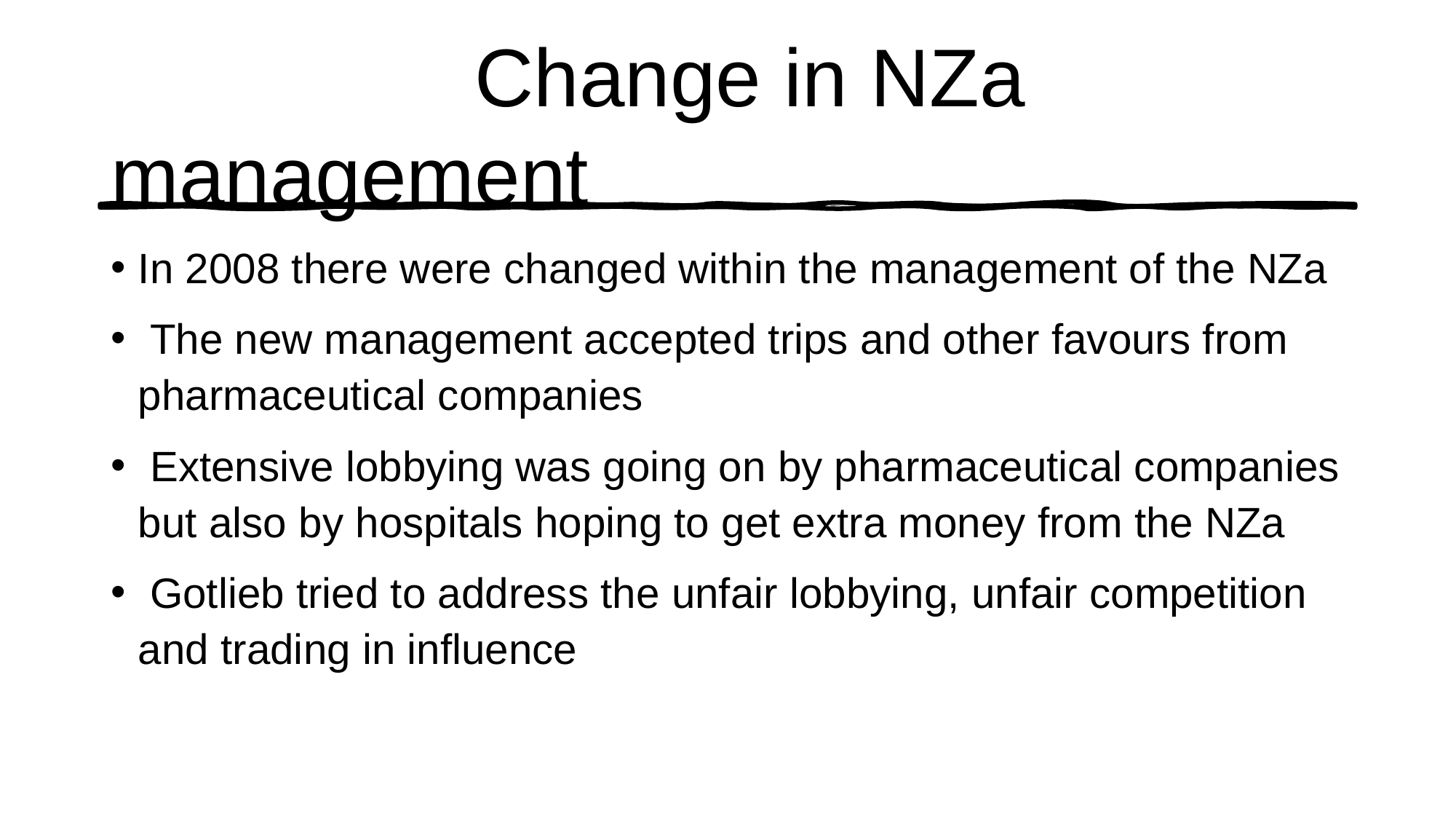

# Change in NZa management
In 2008 there were changed within the management of the NZa
 The new management accepted trips and other favours from pharmaceutical companies
 Extensive lobbying was going on by pharmaceutical companies but also by hospitals hoping to get extra money from the NZa
 Gotlieb tried to address the unfair lobbying, unfair competition and trading in influence